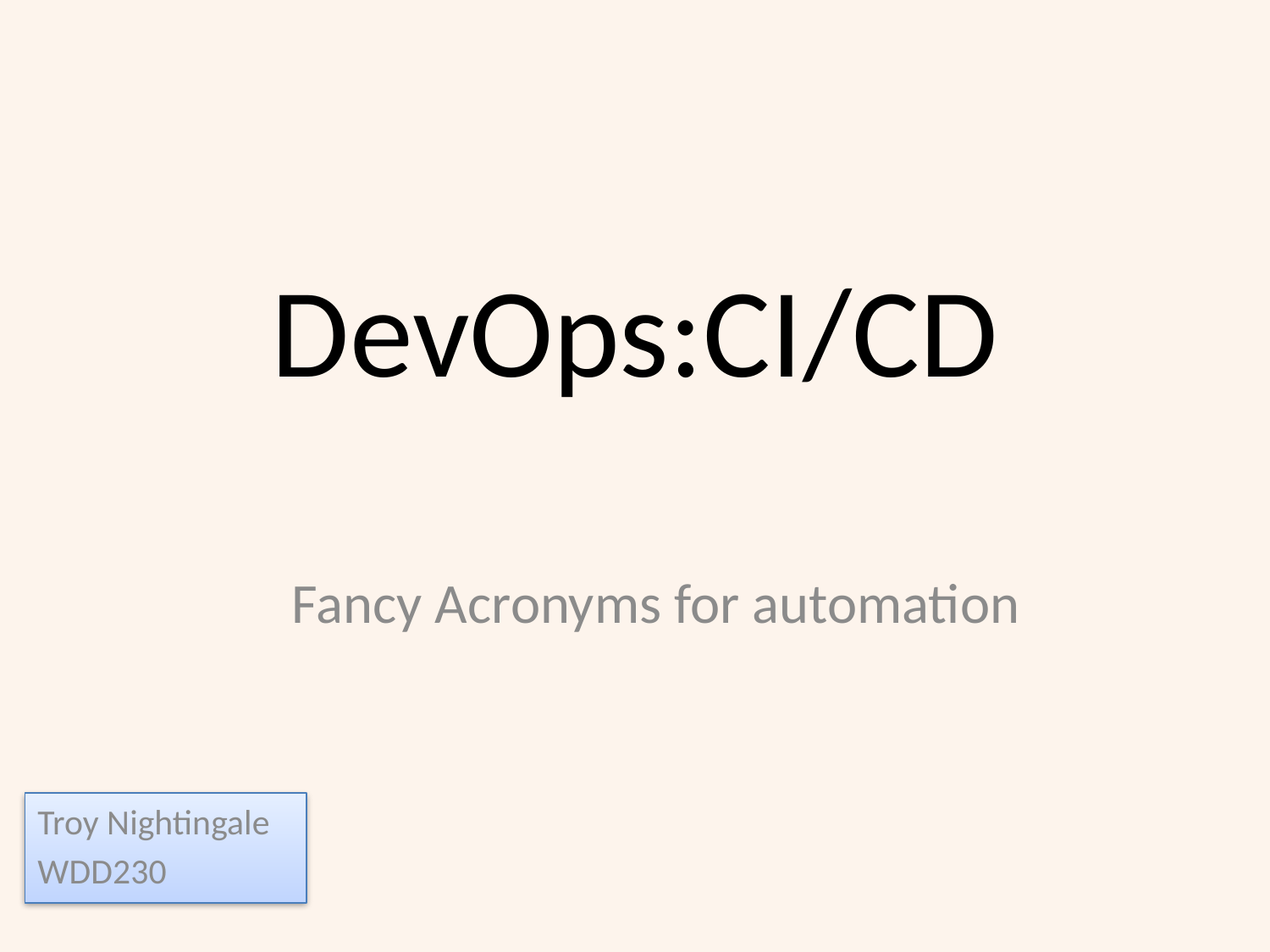

# DevOps:CI/CD
Fancy Acronyms for automation
Troy Nightingale
WDD230